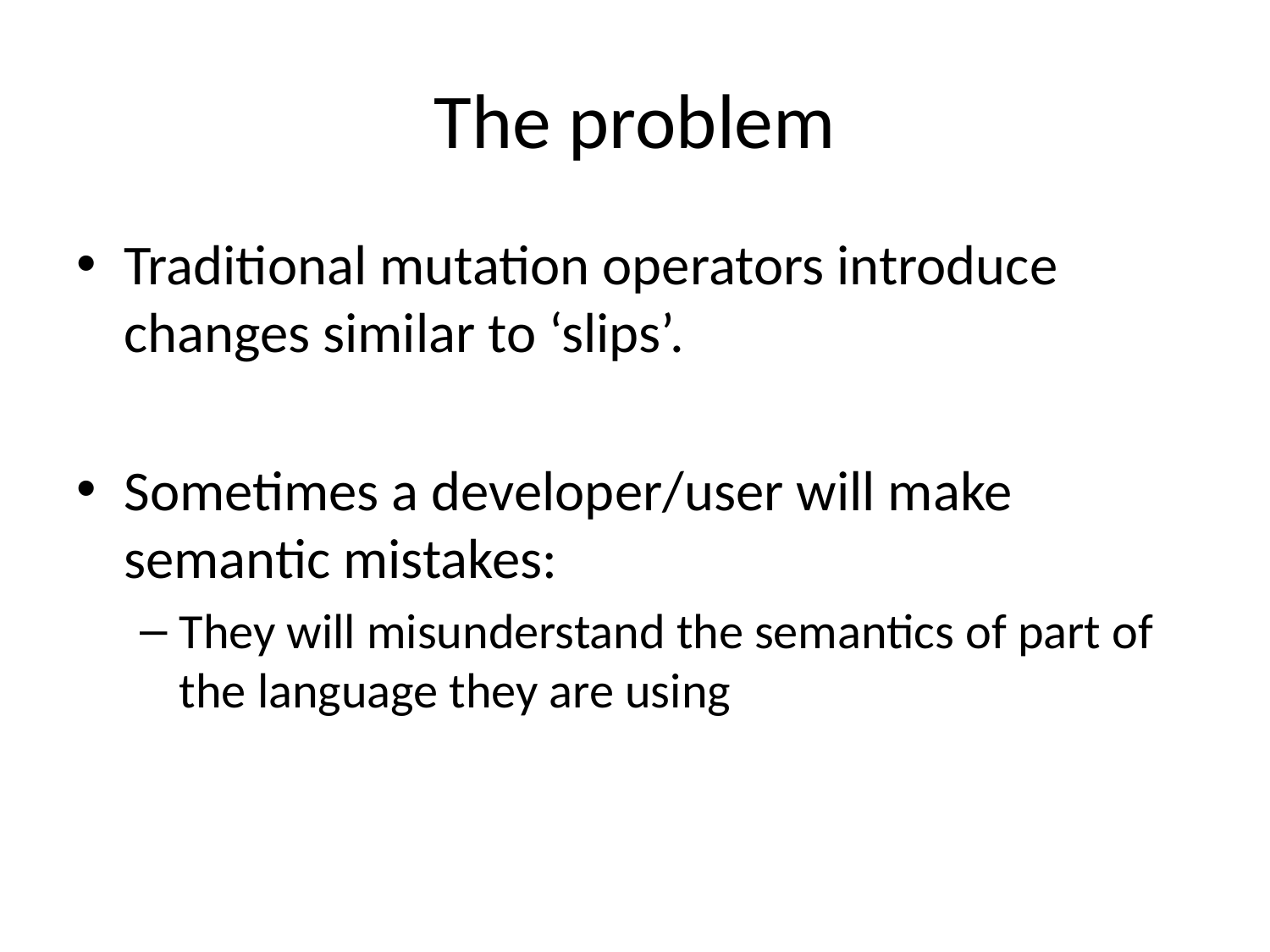

# The problem
Traditional mutation operators introduce changes similar to ‘slips’.

Sometimes a developer/user will make semantic mistakes:
They will misunderstand the semantics of part of the language they are using